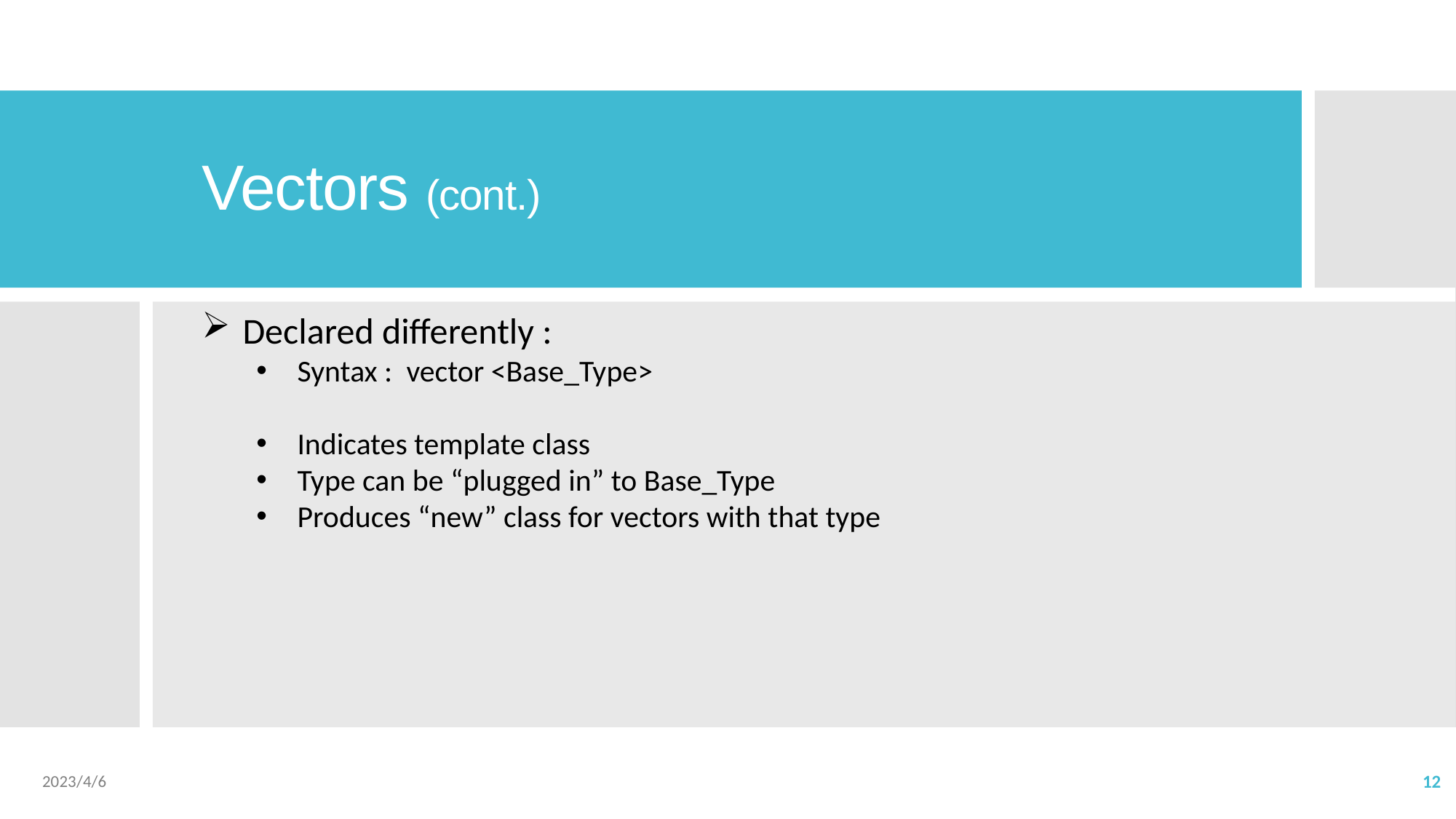

# Vectors (cont.)

Declared differently :
Syntax :	vector <Base_Type>

Indicates template class
Type can be “plugged in” to Base_Type
Produces “new” class for vectors with that type
2023/4/6
12